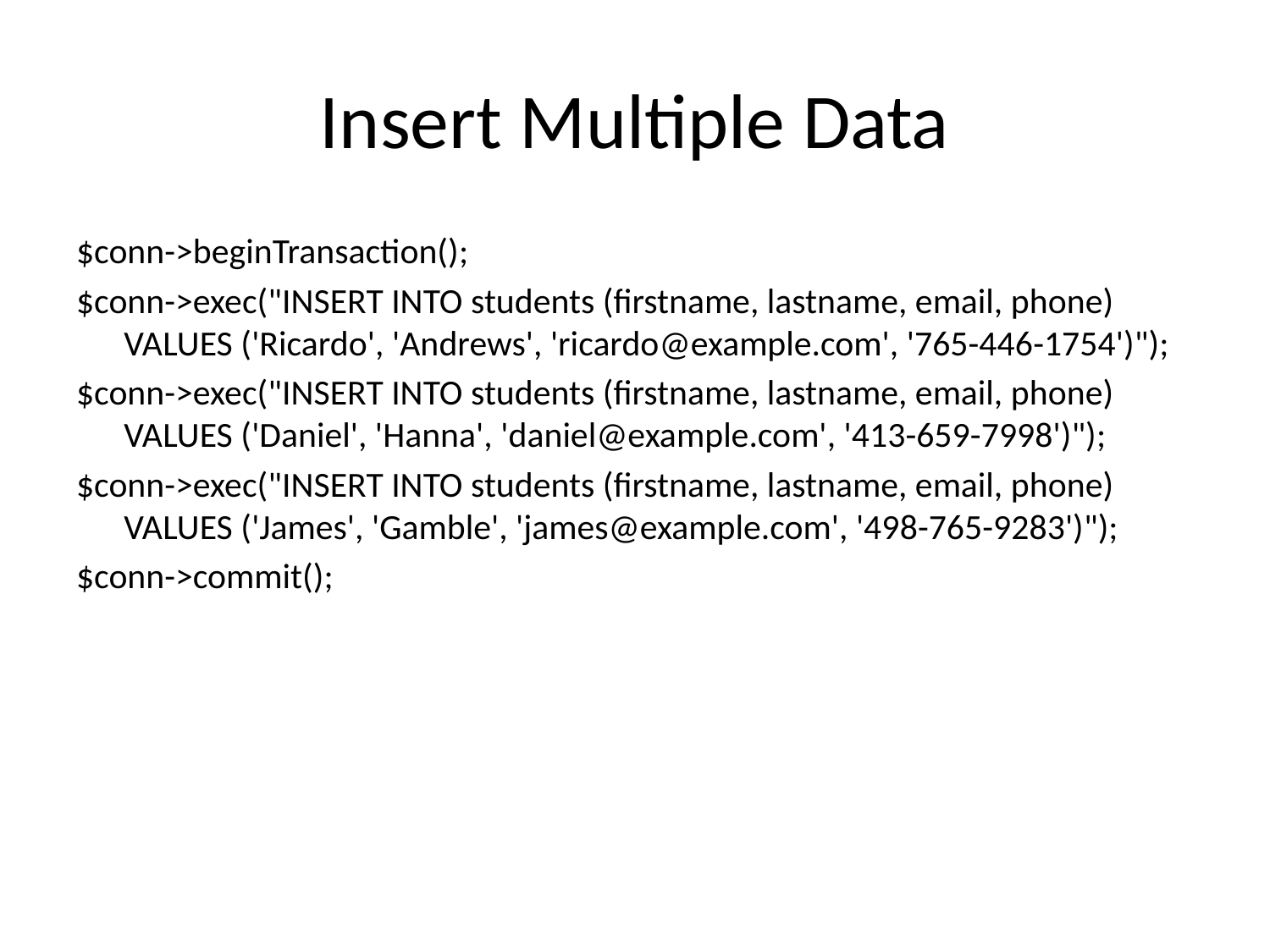

# Insert Multiple Data
$conn->beginTransaction();
$conn->exec("INSERT INTO students (firstname, lastname, email, phone) VALUES ('Ricardo', 'Andrews', 'ricardo@example.com', '765-446-1754')");
$conn->exec("INSERT INTO students (firstname, lastname, email, phone) VALUES ('Daniel', 'Hanna', 'daniel@example.com', '413-659-7998')");
$conn->exec("INSERT INTO students (firstname, lastname, email, phone) VALUES ('James', 'Gamble', 'james@example.com', '498-765-9283')");
$conn->commit();